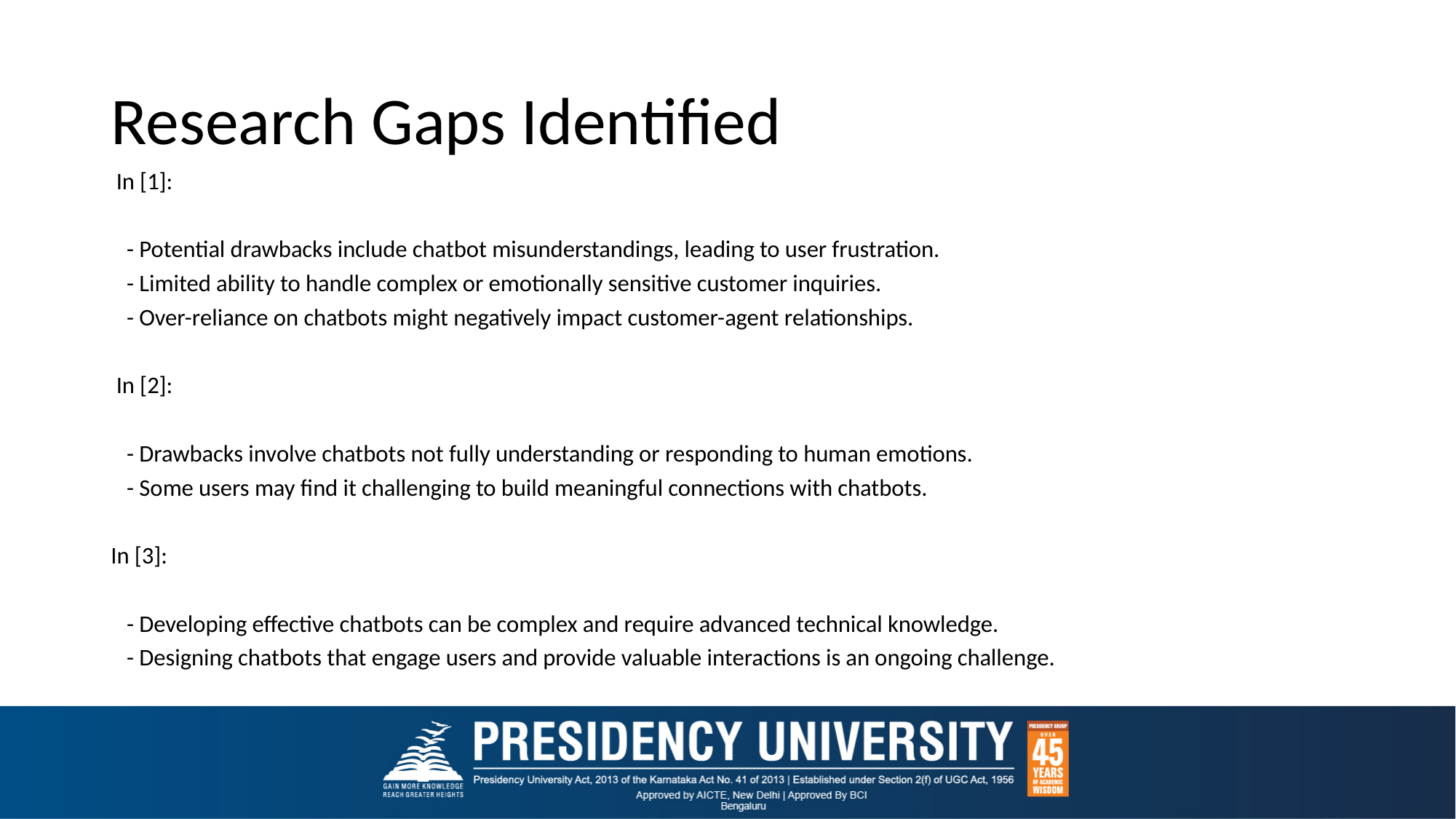

# Research Gaps Identified
 In [1]:

   - Potential drawbacks include chatbot misunderstandings, leading to user frustration.
   - Limited ability to handle complex or emotionally sensitive customer inquiries.
   - Over-reliance on chatbots might negatively impact customer-agent relationships.

 In [2]:

   - Drawbacks involve chatbots not fully understanding or responding to human emotions.
   - Some users may find it challenging to build meaningful connections with chatbots.

In [3]:

   - Developing effective chatbots can be complex and require advanced technical knowledge.
   - Designing chatbots that engage users and provide valuable interactions is an ongoing challenge.